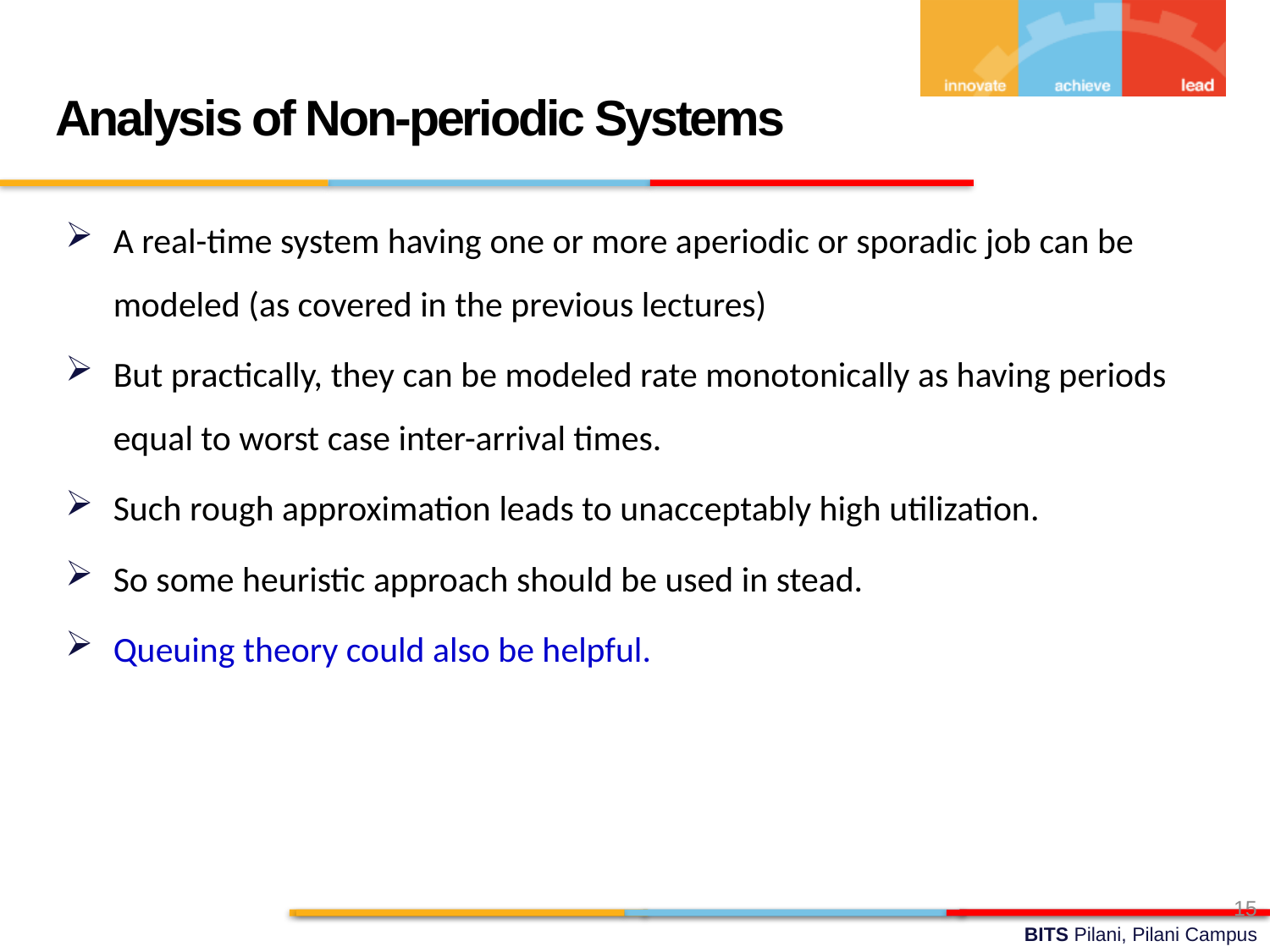

Analysis of Non-periodic Systems
A real-time system having one or more aperiodic or sporadic job can be modeled (as covered in the previous lectures)
But practically, they can be modeled rate monotonically as having periods equal to worst case inter-arrival times.
Such rough approximation leads to unacceptably high utilization.
So some heuristic approach should be used in stead.
Queuing theory could also be helpful.

15